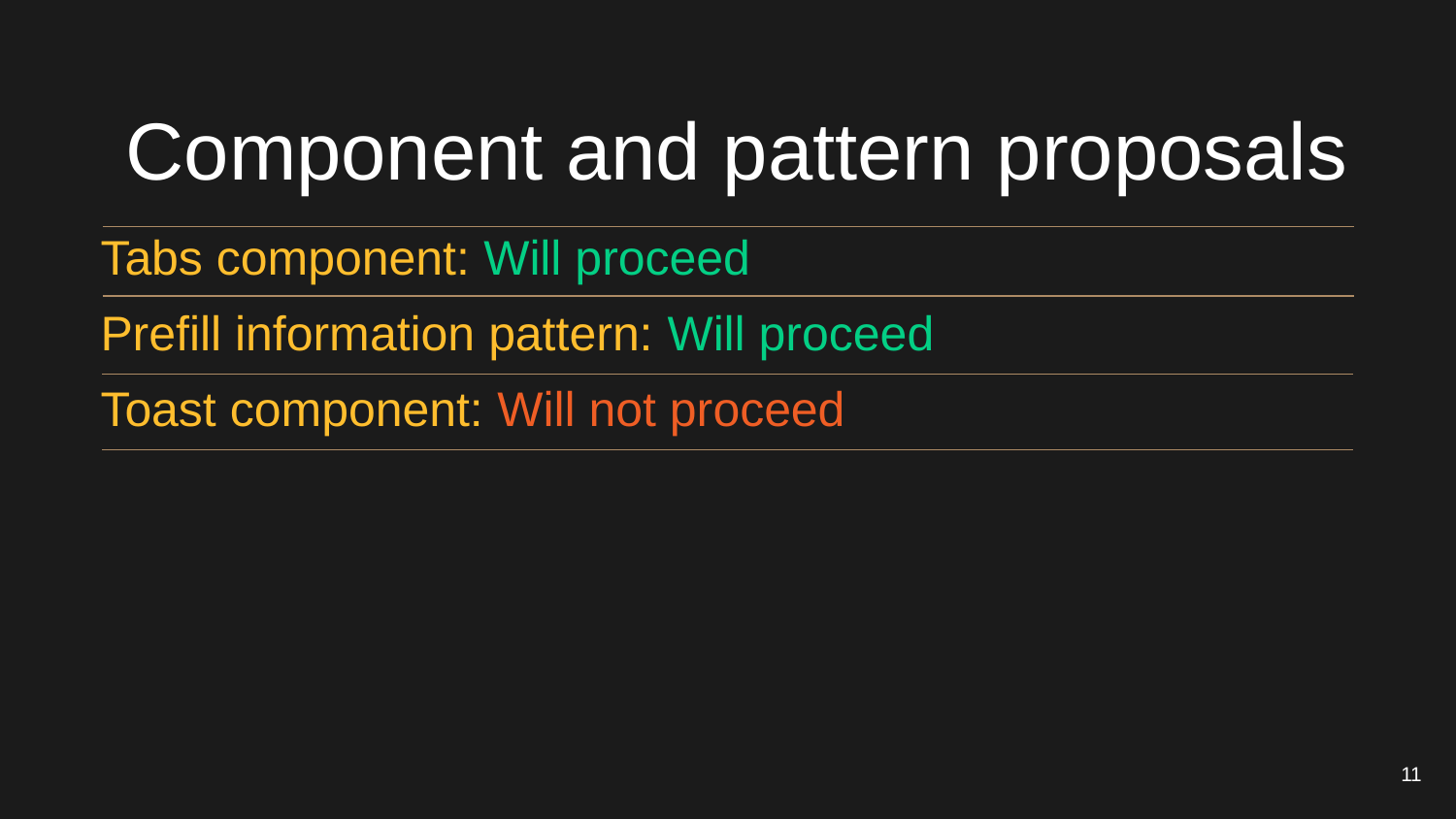

# Component and pattern proposals
Tabs component: Will proceed
Prefill information pattern: Will proceed
Toast component: Will not proceed

11